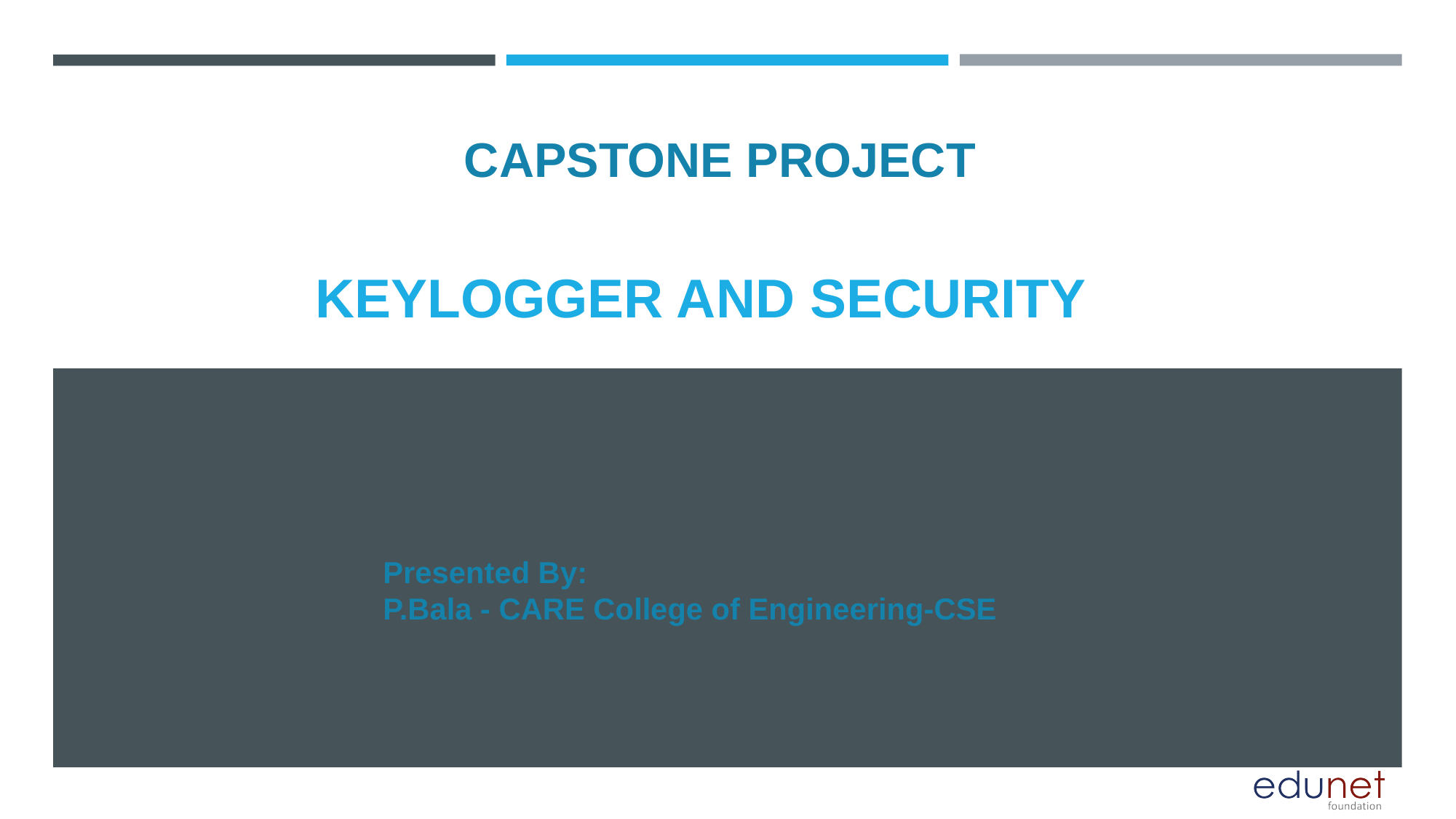

CAPSTONE PROJECT
# KEYLOGGER AND SECURITY
Presented By:
P.Bala - CARE College of Engineering-CSE